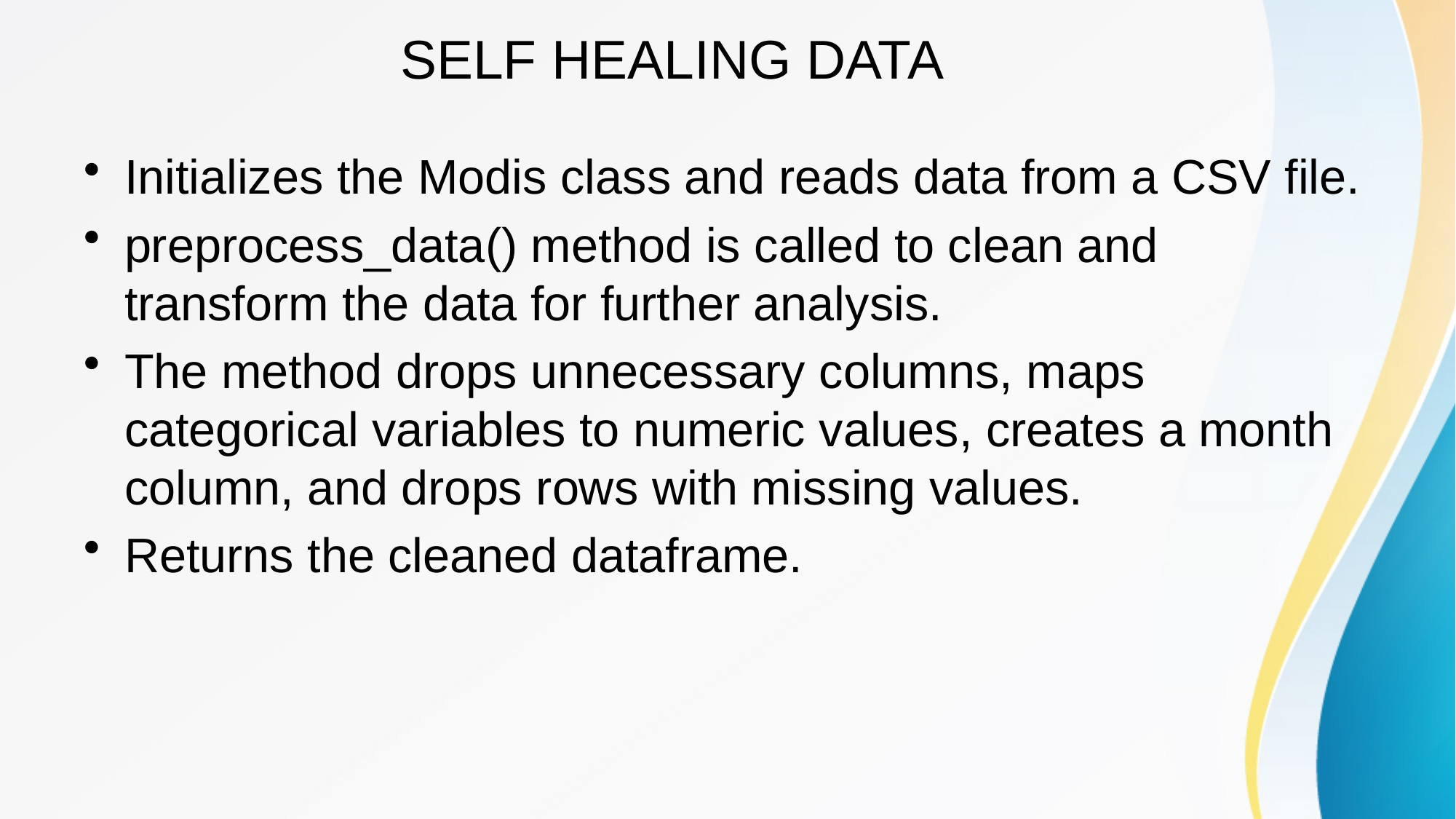

# SELF HEALING DATA
Initializes the Modis class and reads data from a CSV file.
preprocess_data() method is called to clean and transform the data for further analysis.
The method drops unnecessary columns, maps categorical variables to numeric values, creates a month column, and drops rows with missing values.
Returns the cleaned dataframe.